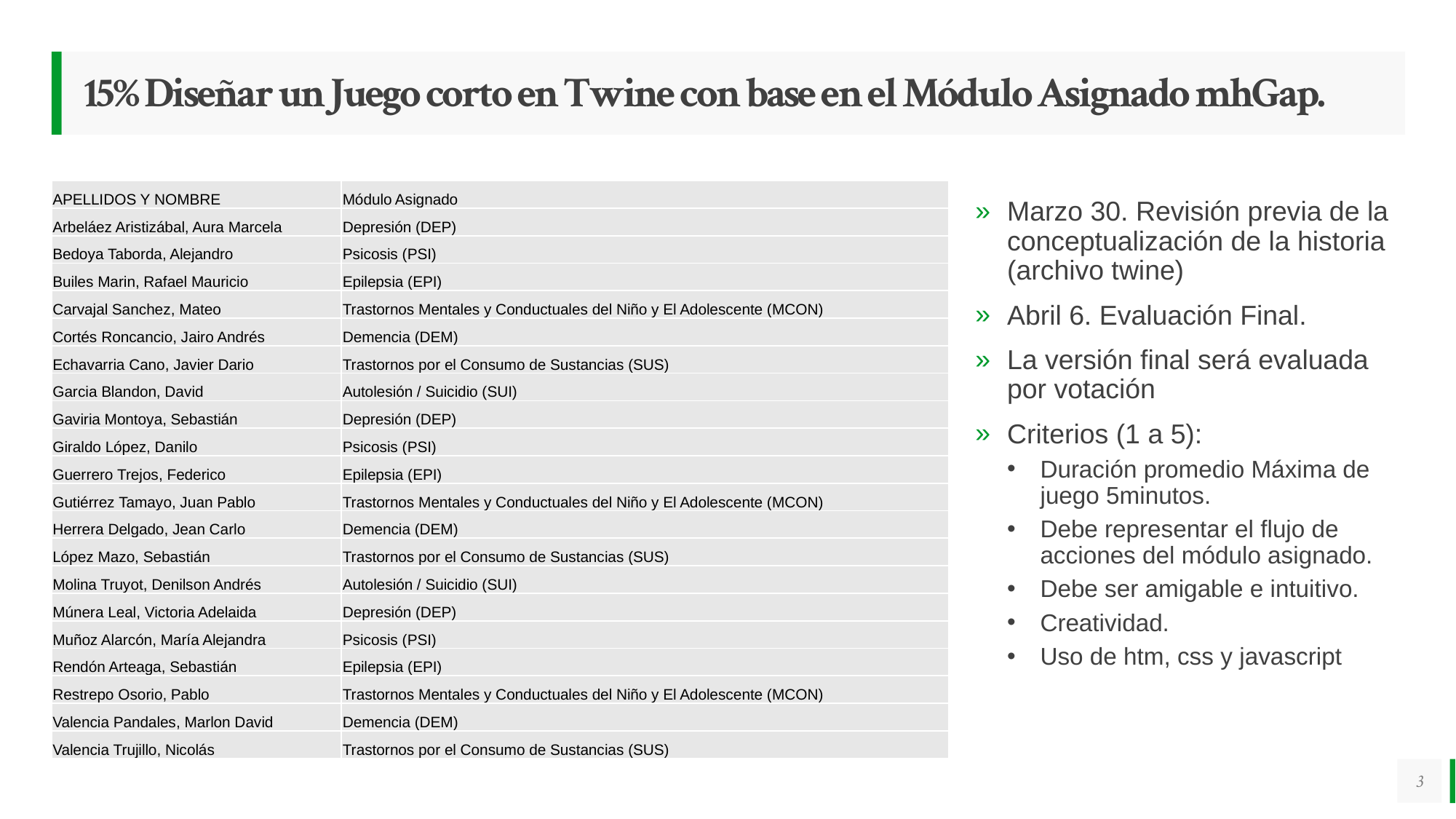

# 15% Diseñar un Juego corto en Twine con base en el Módulo Asignado mhGap.

| APELLIDOS Y NOMBRE | Módulo Asignado |
| --- | --- |
| Arbeláez Aristizábal, Aura Marcela | Depresión (DEP) |
| Bedoya Taborda, Alejandro | Psicosis (PSI) |
| Builes Marin, Rafael Mauricio | Epilepsia (EPI) |
| Carvajal Sanchez, Mateo | Trastornos Mentales y Conductuales del Niño y El Adolescente (MCON) |
| Cortés Roncancio, Jairo Andrés | Demencia (DEM) |
| Echavarria Cano, Javier Dario | Trastornos por el Consumo de Sustancias (SUS) |
| Garcia Blandon, David | Autolesión / Suicidio (SUI) |
| Gaviria Montoya, Sebastián | Depresión (DEP) |
| Giraldo López, Danilo | Psicosis (PSI) |
| Guerrero Trejos, Federico | Epilepsia (EPI) |
| Gutiérrez Tamayo, Juan Pablo | Trastornos Mentales y Conductuales del Niño y El Adolescente (MCON) |
| Herrera Delgado, Jean Carlo | Demencia (DEM) |
| López Mazo, Sebastián | Trastornos por el Consumo de Sustancias (SUS) |
| Molina Truyot, Denilson Andrés | Autolesión / Suicidio (SUI) |
| Múnera Leal, Victoria Adelaida | Depresión (DEP) |
| Muñoz Alarcón, María Alejandra | Psicosis (PSI) |
| Rendón Arteaga, Sebastián | Epilepsia (EPI) |
| Restrepo Osorio, Pablo | Trastornos Mentales y Conductuales del Niño y El Adolescente (MCON) |
| Valencia Pandales, Marlon David | Demencia (DEM) |
| Valencia Trujillo, Nicolás | Trastornos por el Consumo de Sustancias (SUS) |
Marzo 30. Revisión previa de la conceptualización de la historia (archivo twine)
Abril 6. Evaluación Final.
La versión final será evaluada por votación
Criterios (1 a 5):
Duración promedio Máxima de juego 5minutos.
Debe representar el flujo de acciones del módulo asignado.
Debe ser amigable e intuitivo.
Creatividad.
Uso de htm, css y javascript
3